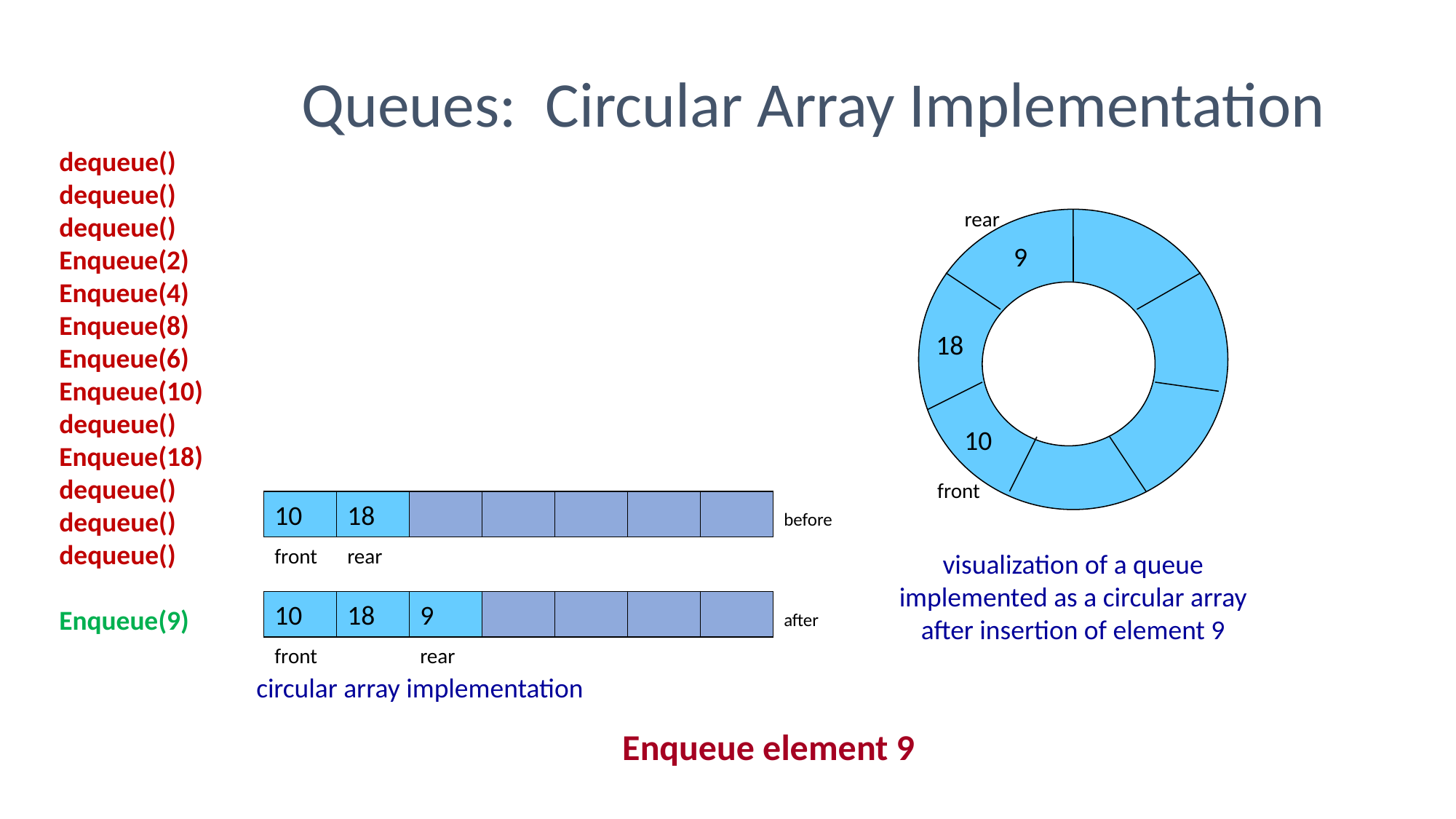

Queues:  Circular Array Implementation
#
dequeue()
dequeue()
dequeue()
Enqueue(2)
Enqueue(4)
Enqueue(8)
Enqueue(6)
Enqueue(10)
dequeue()
Enqueue(18)
dequeue()
dequeue()
dequeue()

Enqueue(9)

rear

front
visualization of a queue
implemented as a circular array
after insertion of element 9
10
18

9

10
18

before
front
rear
circular array implementation
10
18
9

after
front
rear
Enqueue element 9